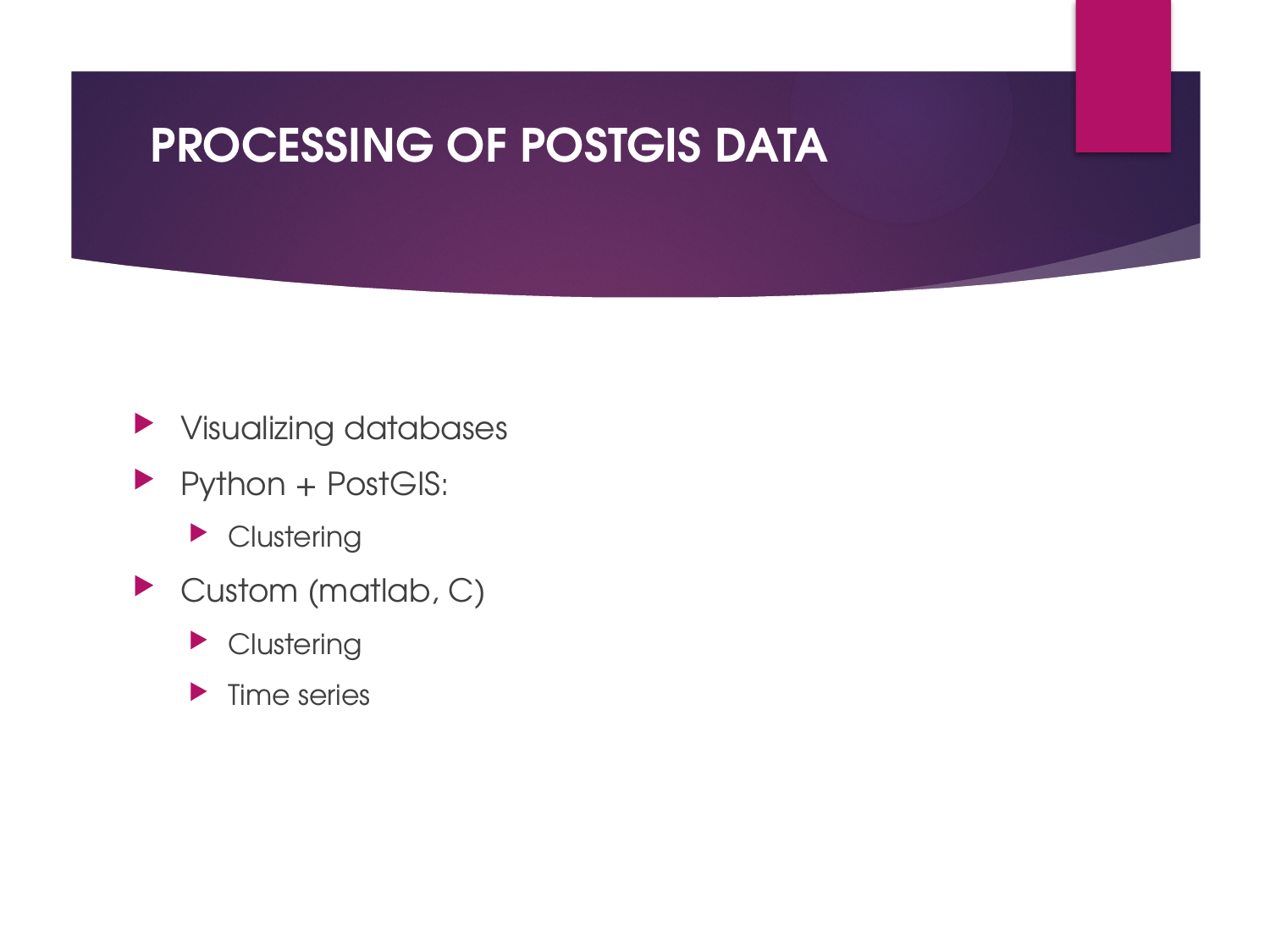

Processing OF POSTGIS DATA

Visualizing databases
Python + PostGIS:
Clustering
Custom (matlab, C)
Clustering
Time series